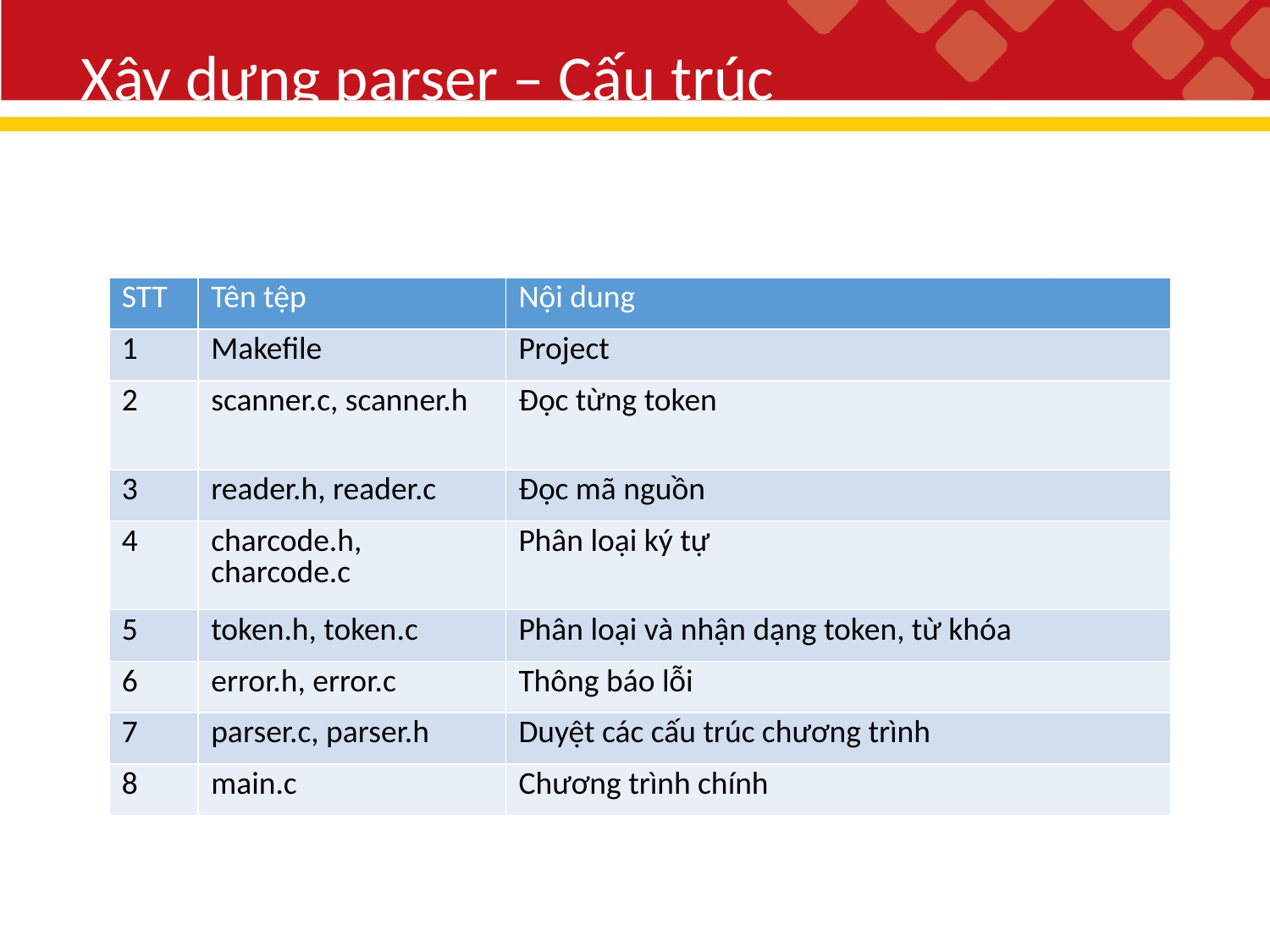

# Xây dựng parser – Cấu trúc

| STT | Tên tệp | Nội dung |
| --- | --- | --- |
| 1 | Makefile | Project |
| 2 | scanner.c, scanner.h | Đọc từng token |
| 3 | reader.h, reader.c | Đọc mã nguồn |
| 4 | charcode.h, charcode.c | Phân loại ký tự |
| 5 | token.h, token.c | Phân loại và nhận dạng token, từ khóa |
| 6 | error.h, error.c | Thông báo lỗi |
| 7 | parser.c, parser.h | Duyệt các cấu trúc chương trình |
| 8 | main.c | Chương trình chính |